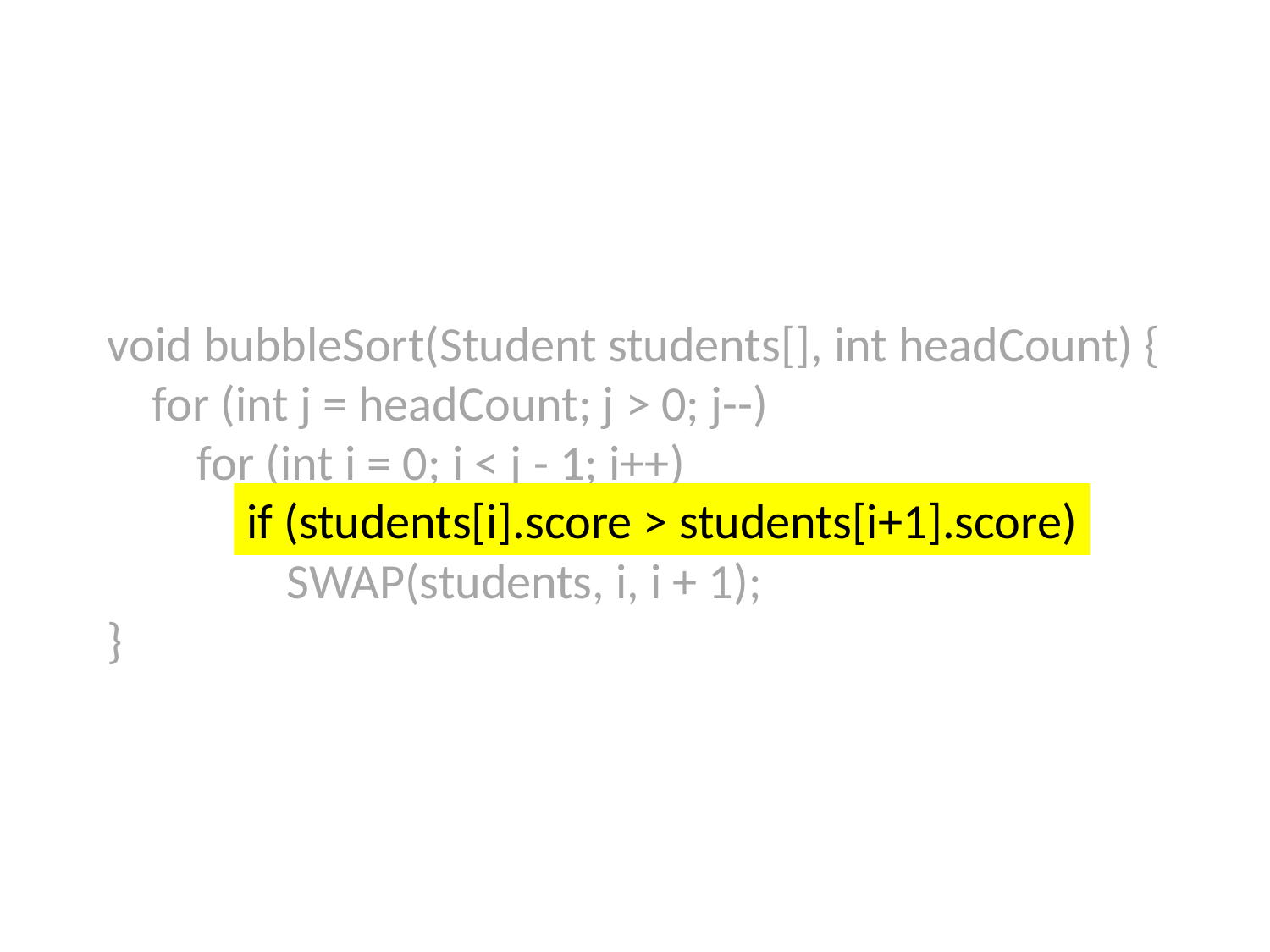

void bubbleSort(Student students[], int headCount) {
    for (int j = headCount; j > 0; j--)
        for (int i = 0; i < j - 1; i++)
            if (students[i].score > students[i+1].score)
                SWAP(students, i, i + 1);
}
if (students[i].score > students[i+1].score)